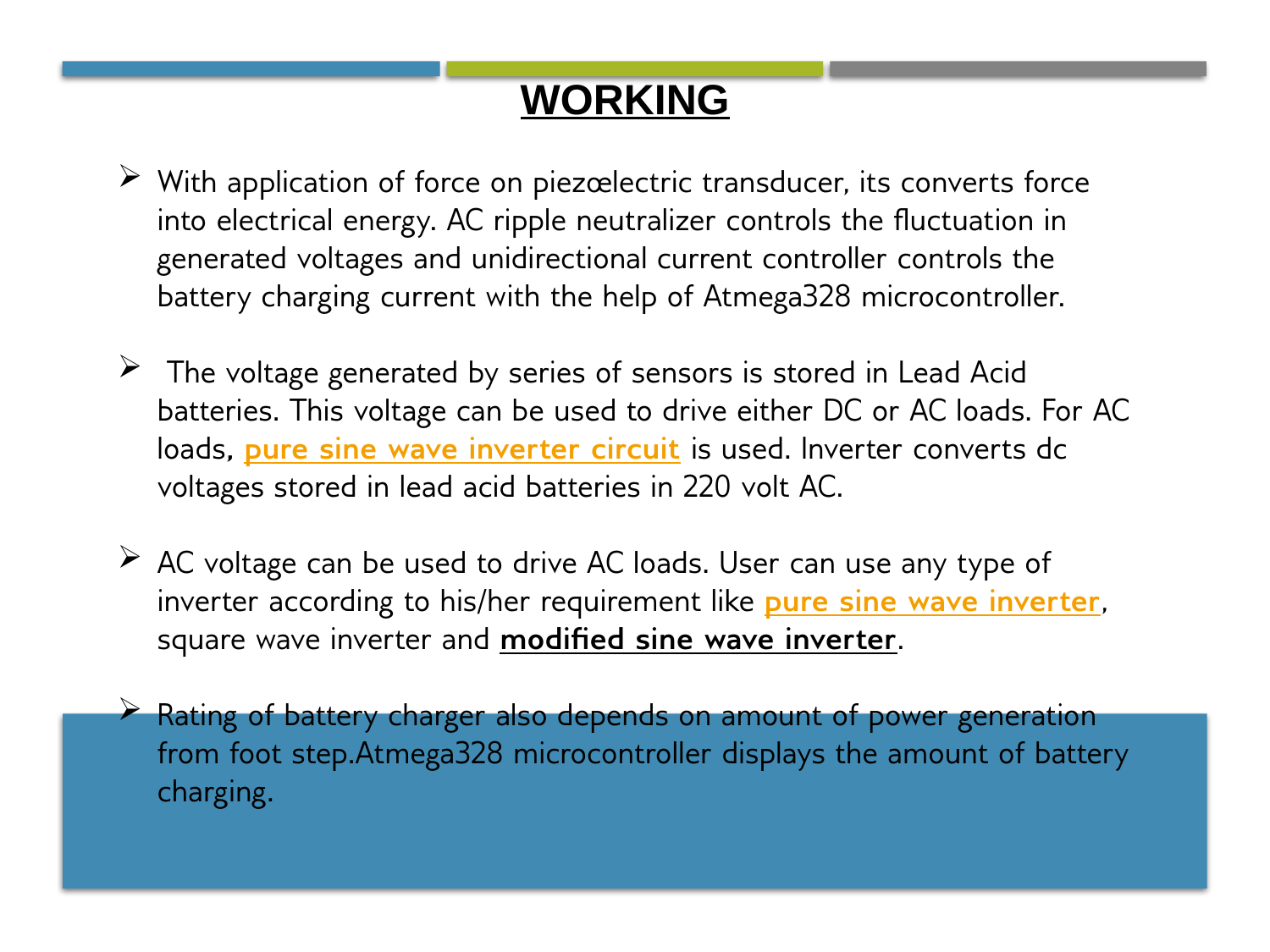

WORKING

With application of force on piezoelectric transducer, its converts force into electrical energy. AC ripple neutralizer controls the fluctuation in generated voltages and unidirectional current controller controls the battery charging current with the help of Atmega328 microcontroller.

 The voltage generated by series of sensors is stored in Lead Acid batteries. This voltage can be used to drive either DC or AC loads. For AC loads, pure sine wave inverter circuit is used. Inverter converts dc voltages stored in lead acid batteries in 220 volt AC.

AC voltage can be used to drive AC loads. User can use any type of inverter according to his/her requirement like pure sine wave inverter, square wave inverter and modified sine wave inverter.

Rating of battery charger also depends on amount of power generation from foot step.Atmega328 microcontroller displays the amount of battery charging.